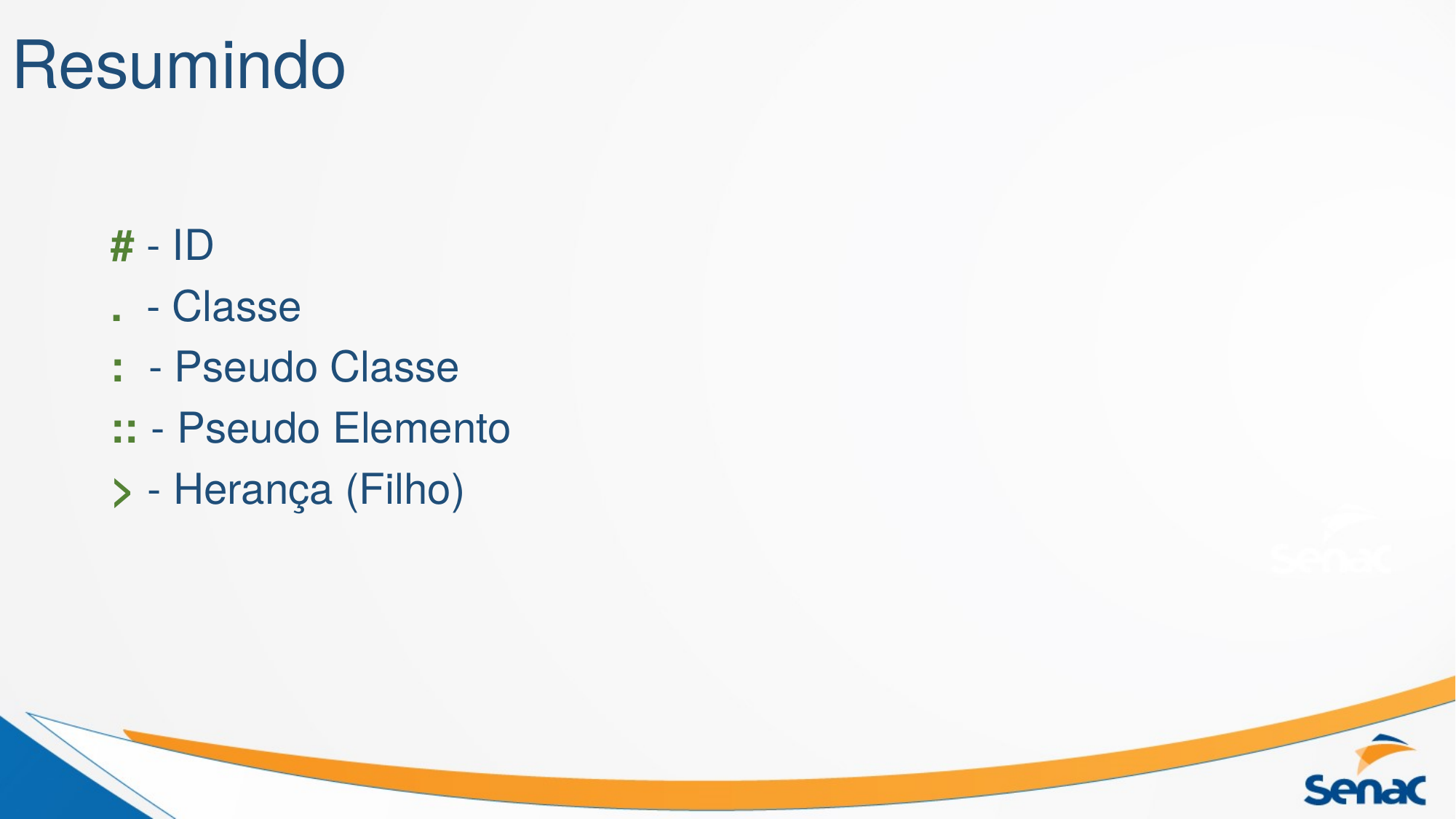

# Resumindo
# - ID
.  - Classe
:  - Pseudo Classe
:: - Pseudo Elemento
> - Herança (Filho)